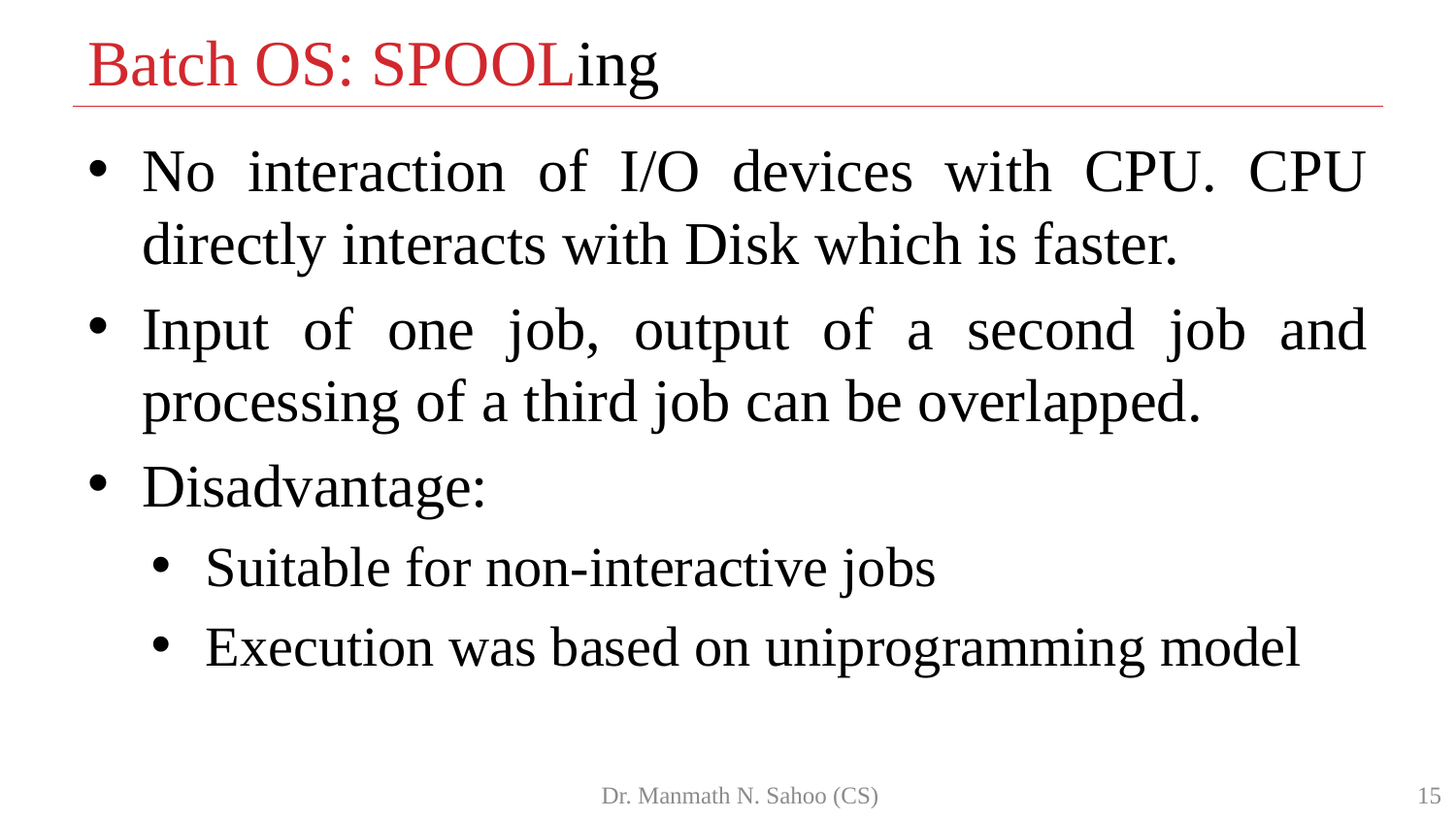

# Batch OS: SPOOLing
No interaction of I/O devices with CPU. CPU directly interacts with Disk which is faster.
Input of one job, output of a second job and processing of a third job can be overlapped.
Disadvantage:
Suitable for non-interactive jobs
Execution was based on uniprogramming model

Dr. Manmath N. Sahoo (CS)
15